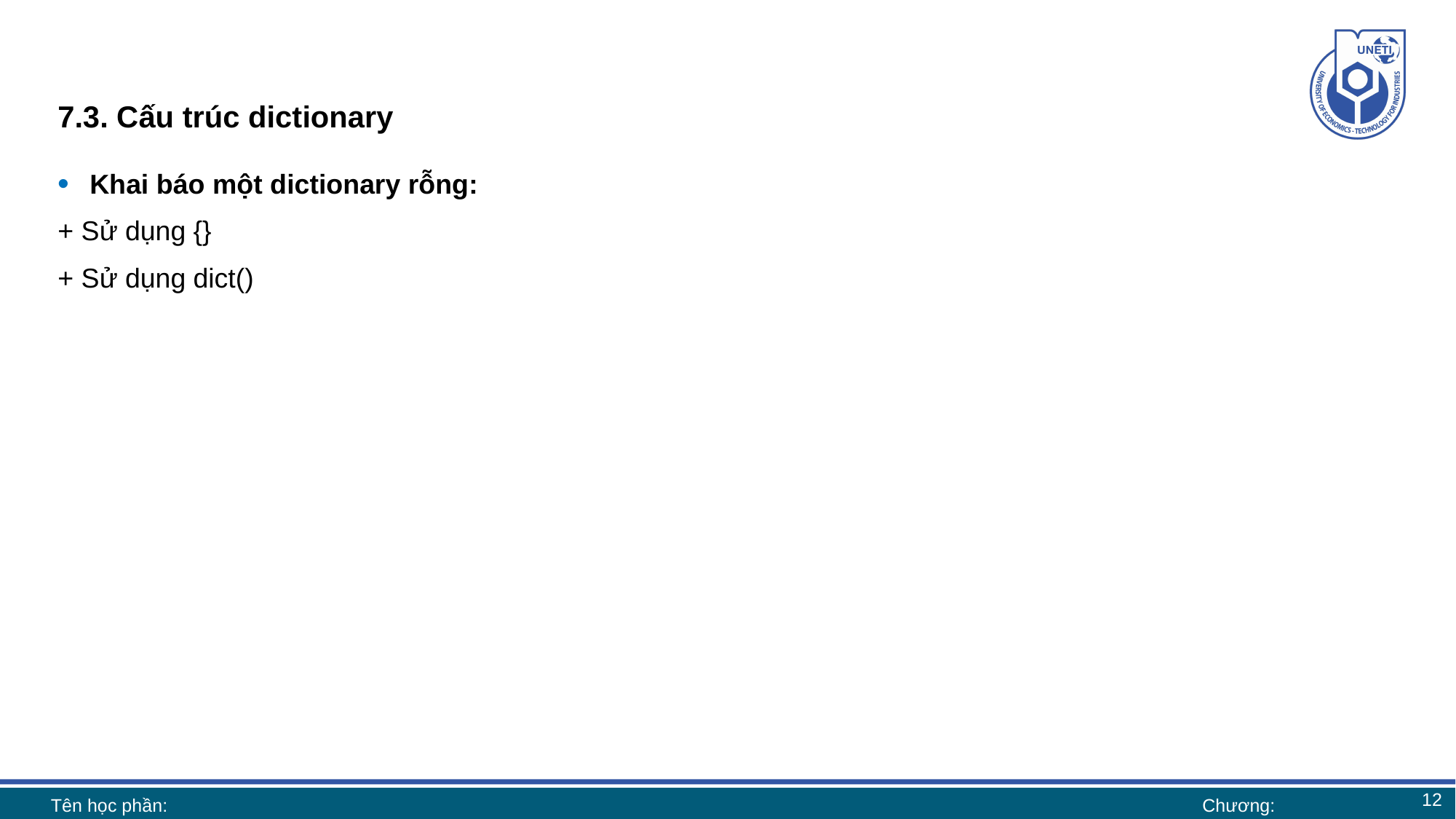

# 7.3. Cấu trúc dictionary
Khai báo một dictionary rỗng:
+ Sử dụng {}
+ Sử dụng dict()

12
Tên học phần:
Chương: